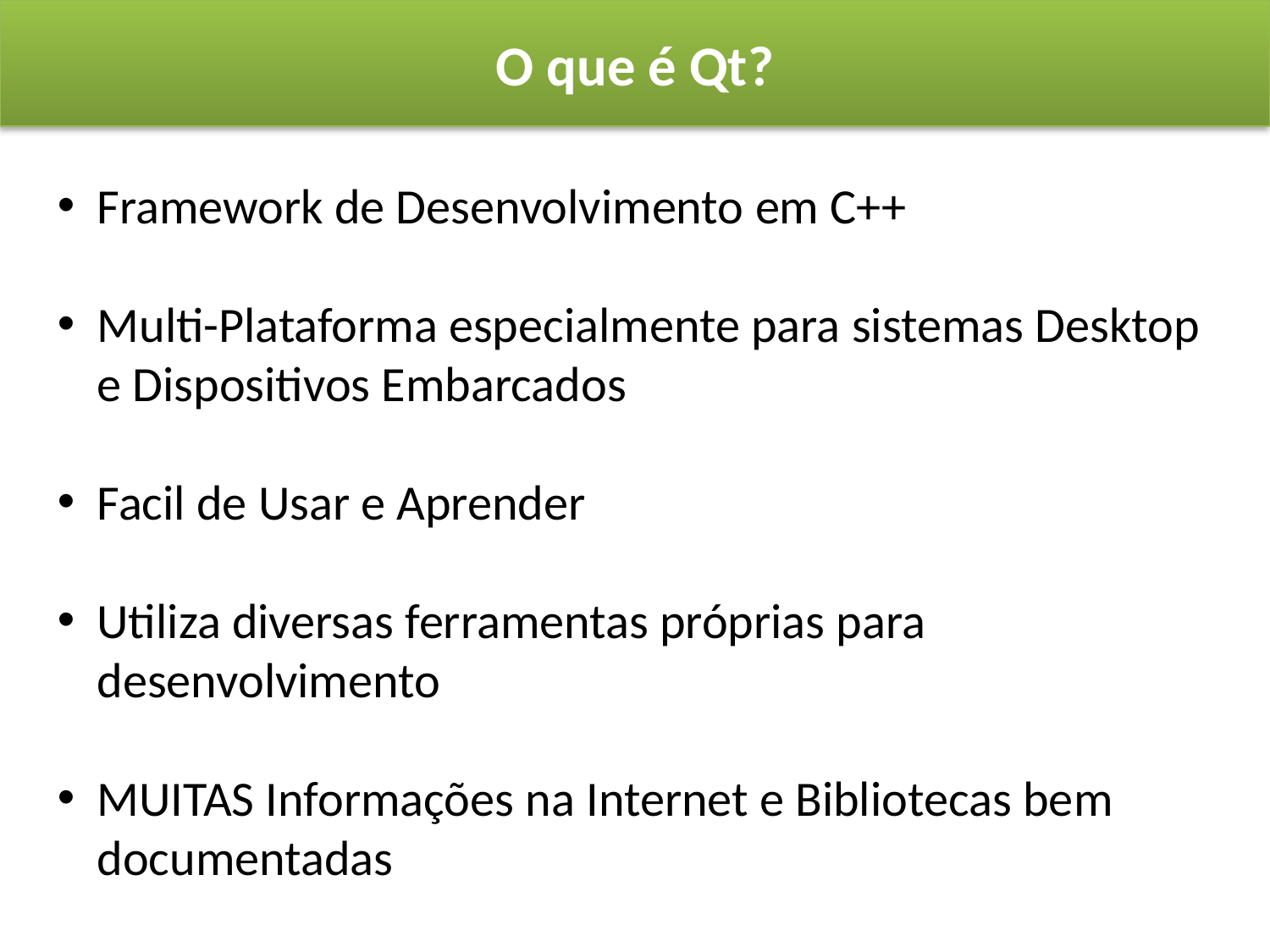

O que é Qt?
Framework de Desenvolvimento em C++

Multi-Plataforma especialmente para sistemas Desktop e Dispositivos Embarcados

Facil de Usar e Aprender

Utiliza diversas ferramentas próprias para desenvolvimento

MUITAS Informações na Internet e Bibliotecas bem documentadas